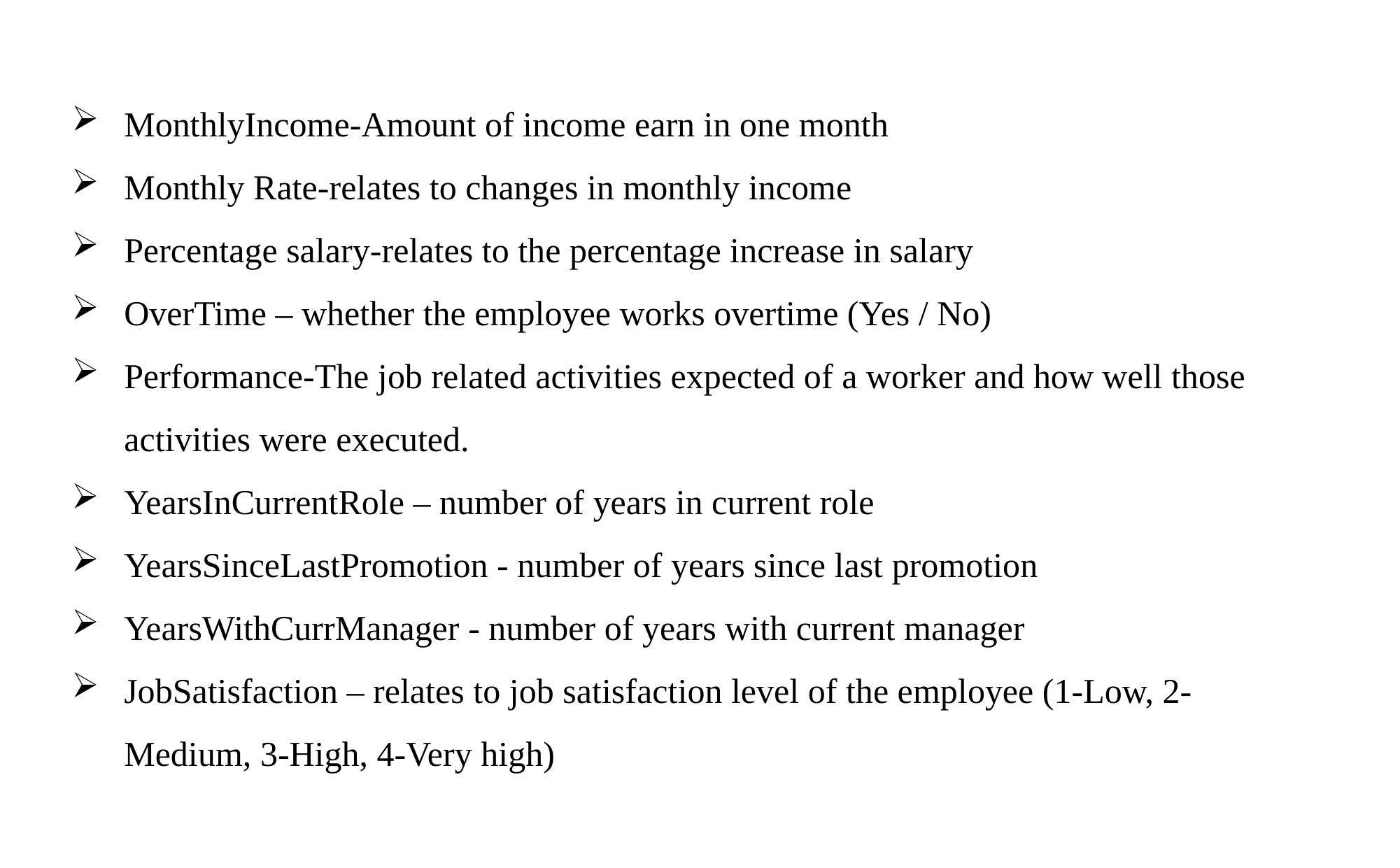

MonthlyIncome-Amount of income earn in one month
Monthly Rate-relates to changes in monthly income
Percentage salary-relates to the percentage increase in salary
OverTime – whether the employee works overtime (Yes / No)
Performance-The job related activities expected of a worker and how well those activities were executed.
YearsInCurrentRole – number of years in current role
YearsSinceLastPromotion - number of years since last promotion
YearsWithCurrManager - number of years with current manager
JobSatisfaction – relates to job satisfaction level of the employee (1-Low, 2-Medium, 3-High, 4-Very high)